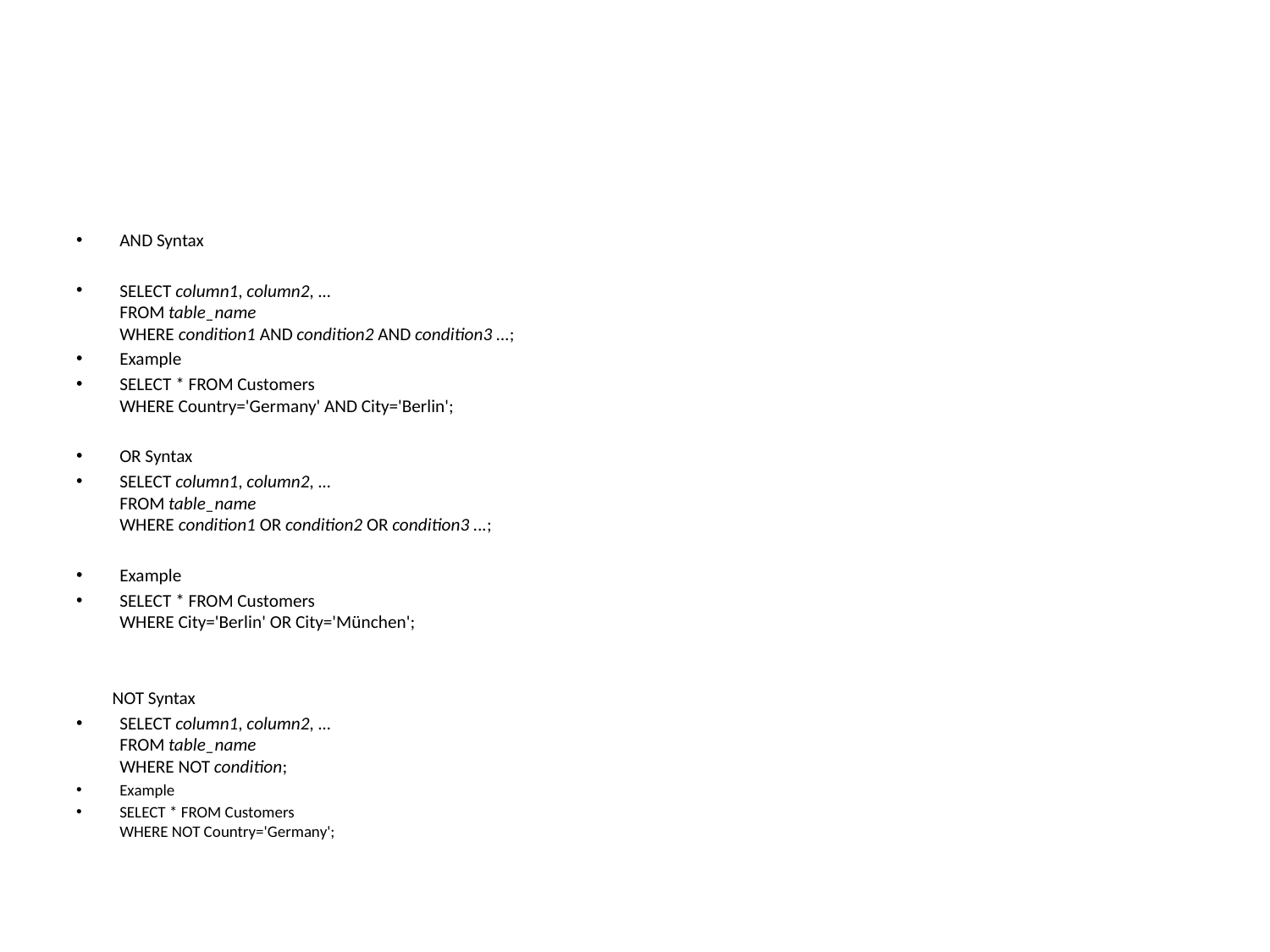

#
AND Syntax

SELECT column1, column2, ...
FROM table_name
WHERE condition1 AND condition2 AND condition3 ...;
Example
SELECT * FROM Customers
WHERE Country='Germany' AND City='Berlin';

OR Syntax
SELECT column1, column2, ...
FROM table_name
WHERE condition1 OR condition2 OR condition3 ...;

Example
SELECT * FROM Customers
WHERE City='Berlin' OR City='München';

         NOT Syntax
SELECT column1, column2, ...
FROM table_name
WHERE NOT condition;
Example
SELECT * FROM Customers
WHERE NOT Country='Germany';